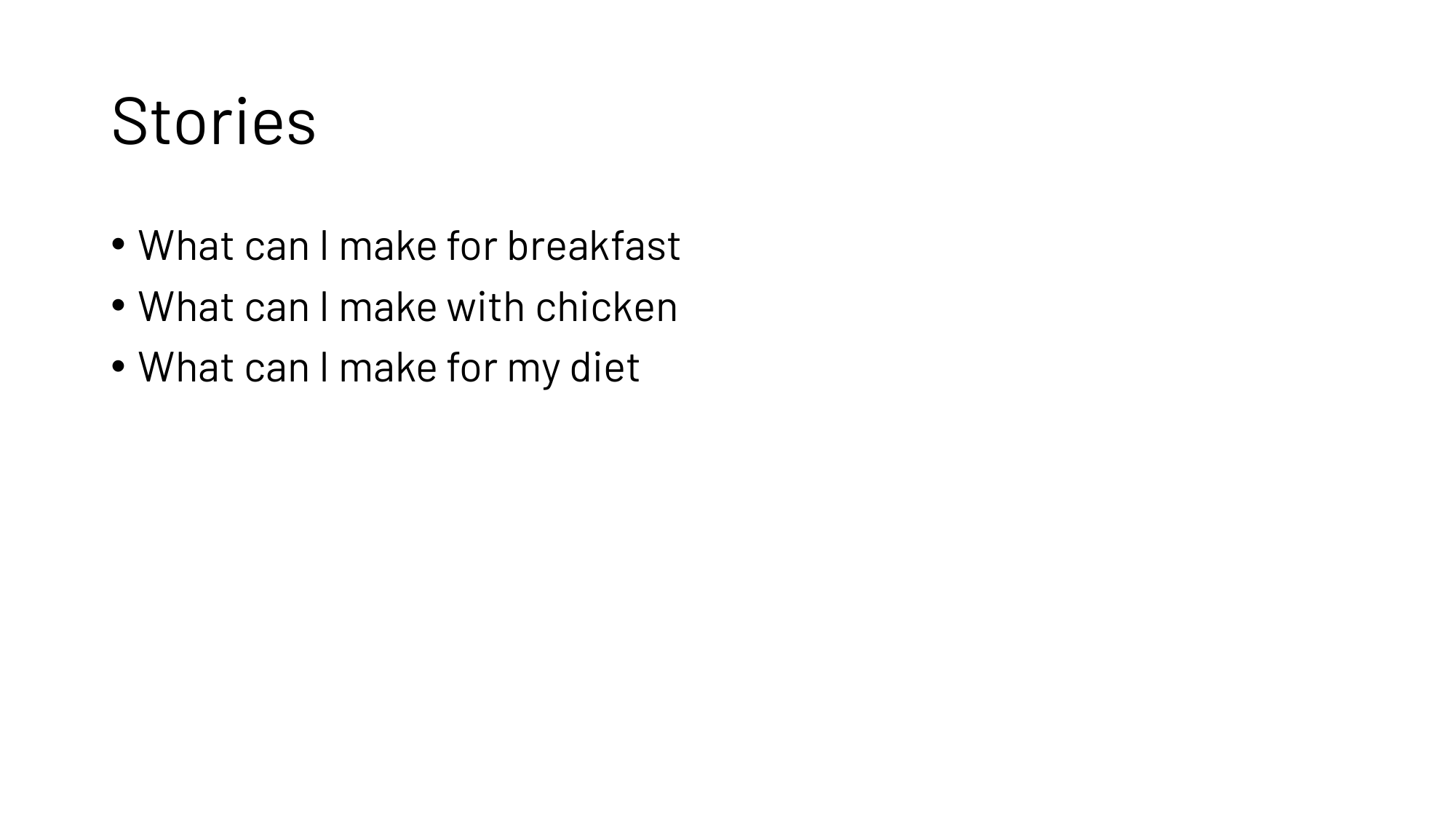

# Stories
What can I make for breakfast
What can I make with chicken
What can I make for my diet